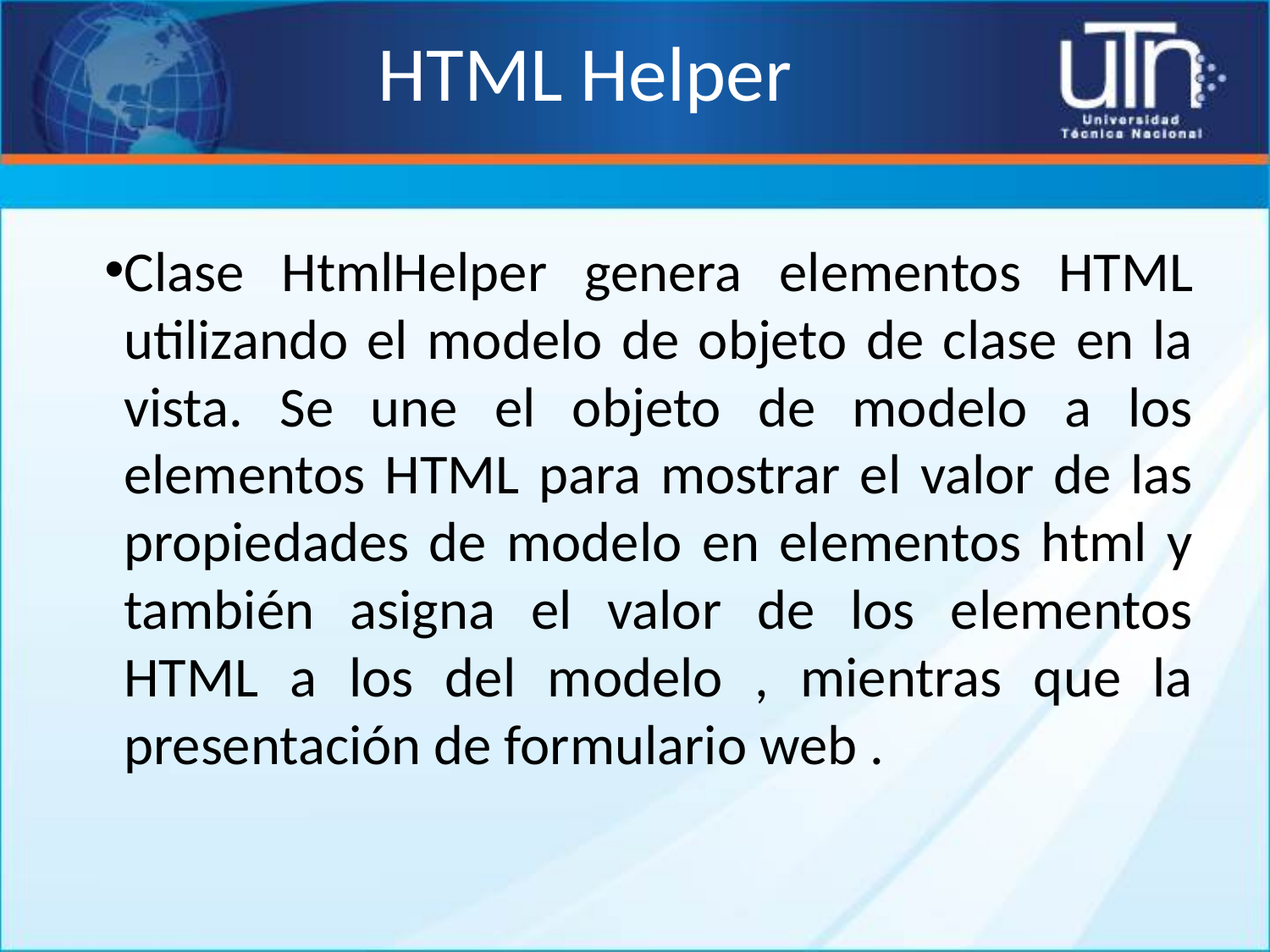

# HTML Helper
Clase HtmlHelper genera elementos HTML utilizando el modelo de objeto de clase en la vista. Se une el objeto de modelo a los elementos HTML para mostrar el valor de las propiedades de modelo en elementos html y también asigna el valor de los elementos HTML a los del modelo , mientras que la presentación de formulario web .